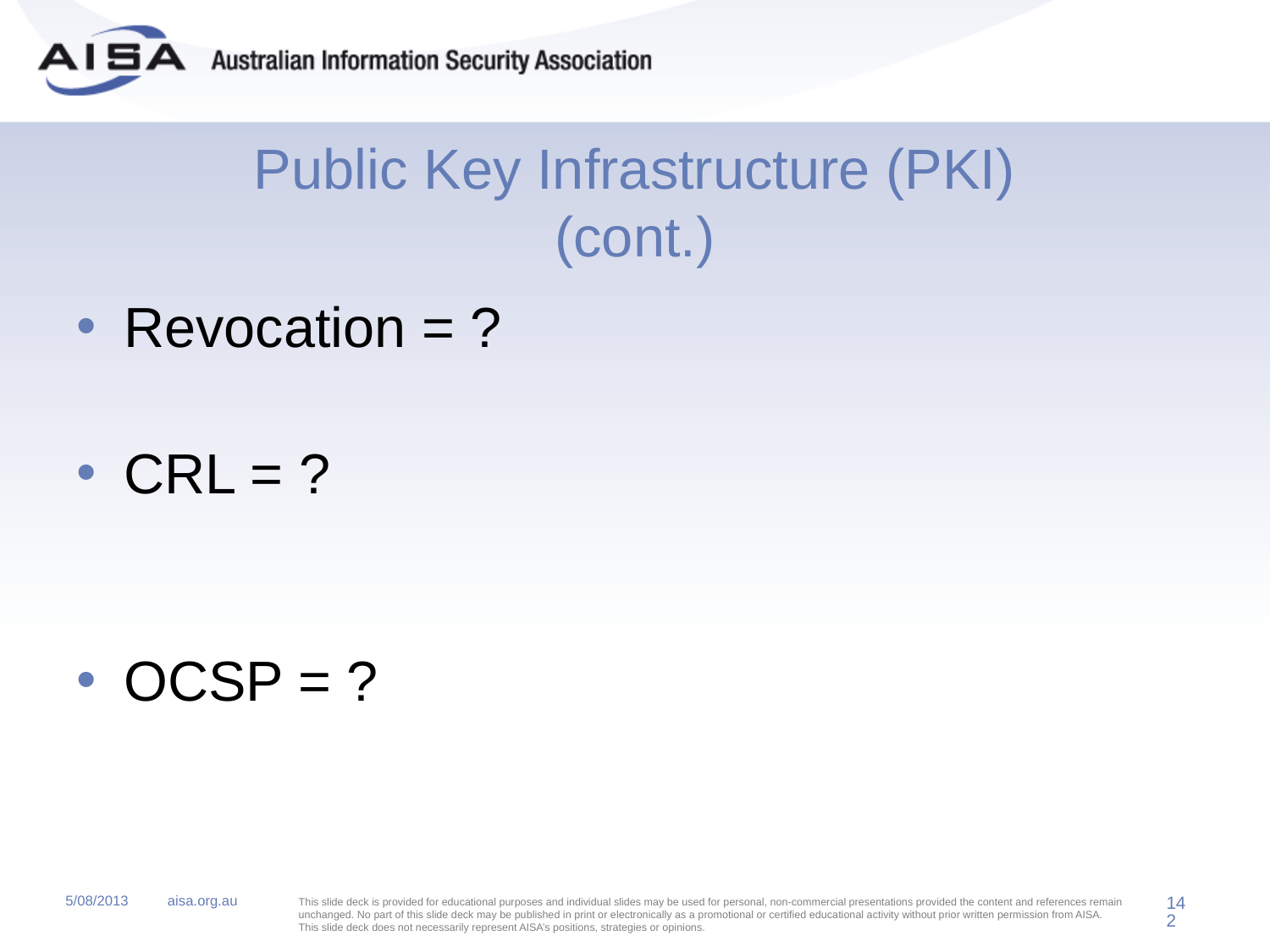

# Public Key Infrastructure (PKI) (cont.)
Revocation = ?
CRL = ?

OCSP = ?